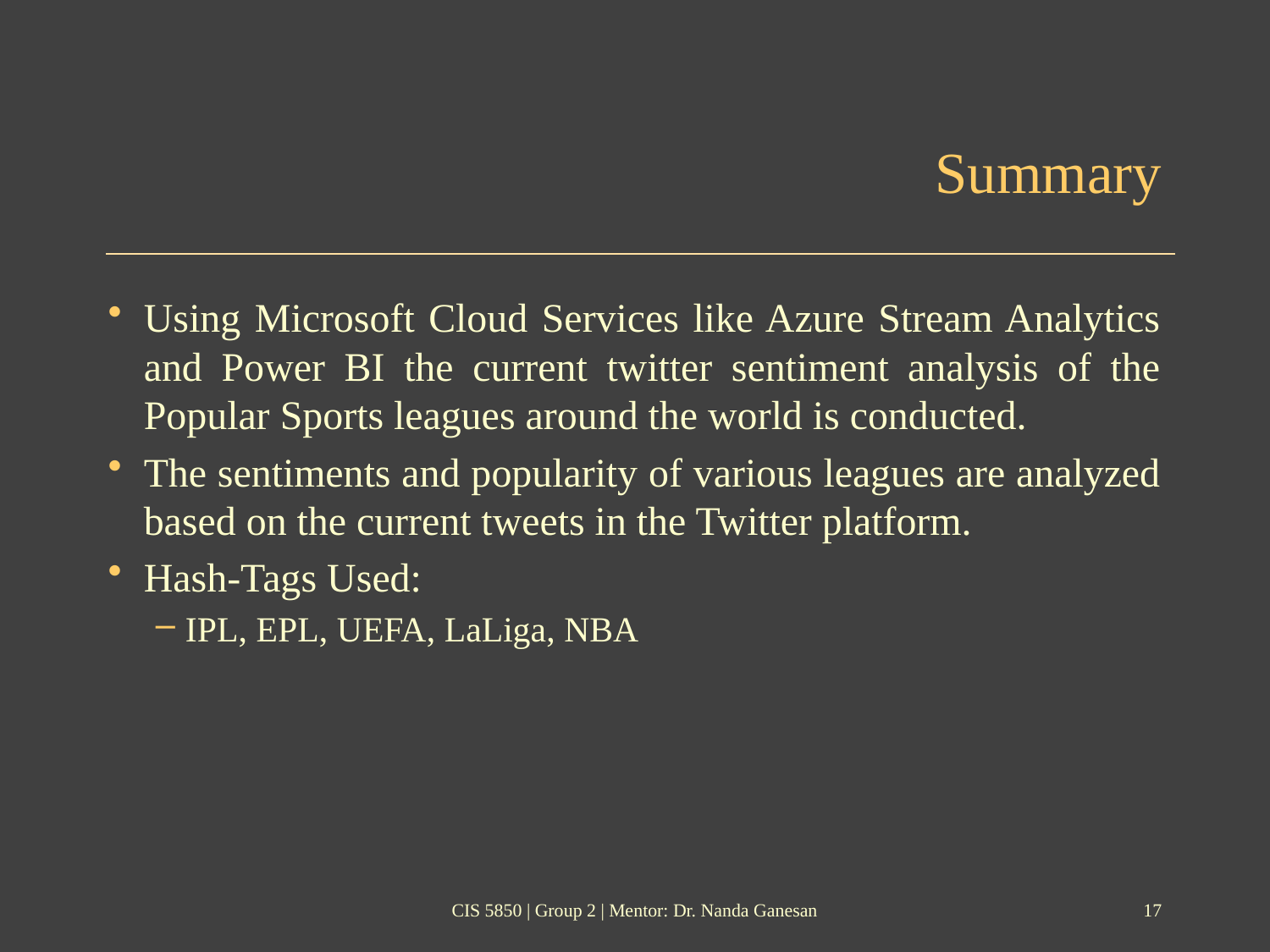

# Summary
Using Microsoft Cloud Services like Azure Stream Analytics and Power BI the current twitter sentiment analysis of the Popular Sports leagues around the world is conducted.
The sentiments and popularity of various leagues are analyzed based on the current tweets in the Twitter platform.
Hash-Tags Used:
IPL, EPL, UEFA, LaLiga, NBA
CIS 5850 | Group 2 | Mentor: Dr. Nanda Ganesan
17